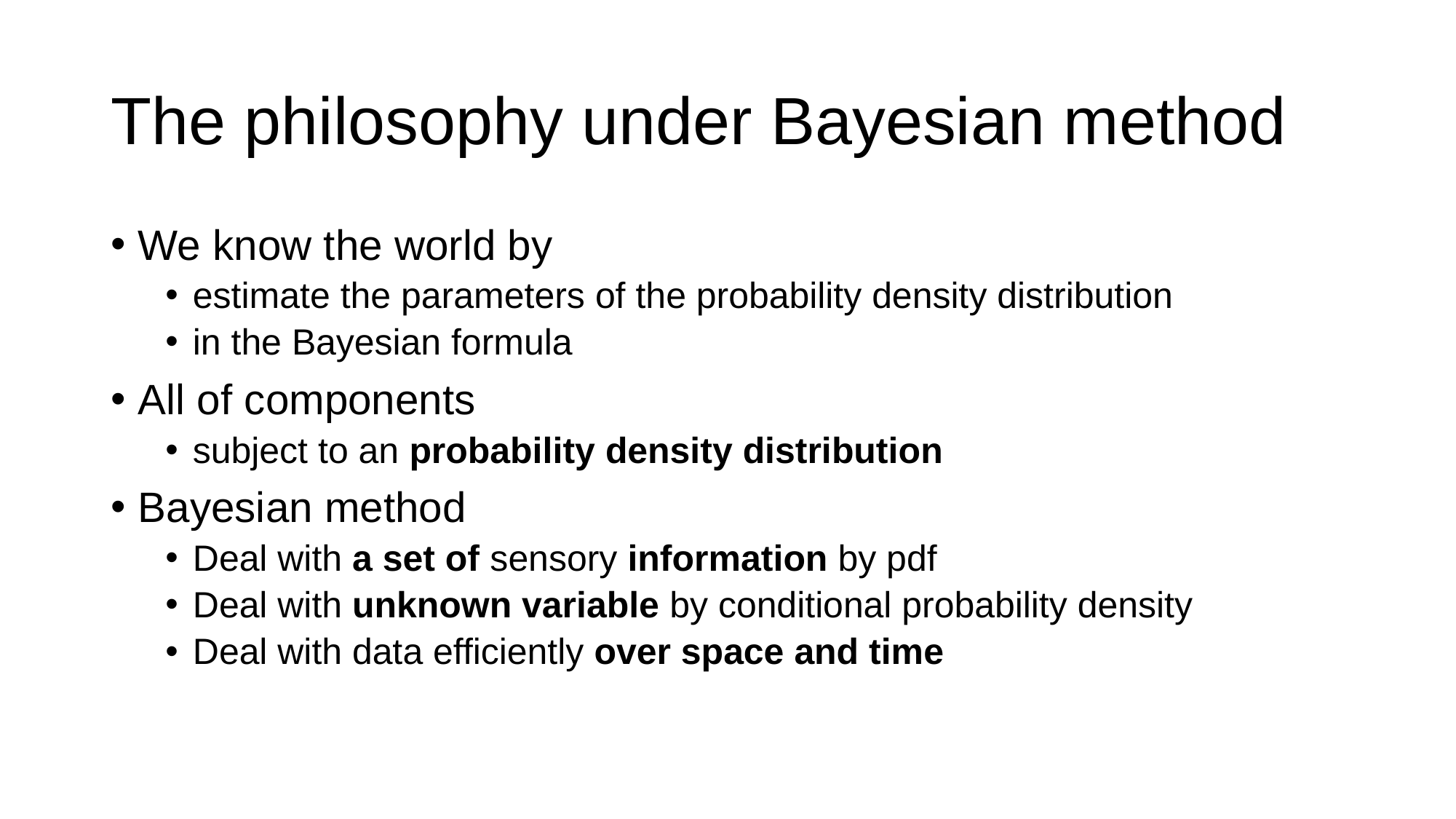

# The philosophy under Bayesian method
We know the world by
estimate the parameters of the probability density distribution
in the Bayesian formula
All of components
subject to an probability density distribution
Bayesian method
Deal with a set of sensory information by pdf
Deal with unknown variable by conditional probability density
Deal with data efficiently over space and time